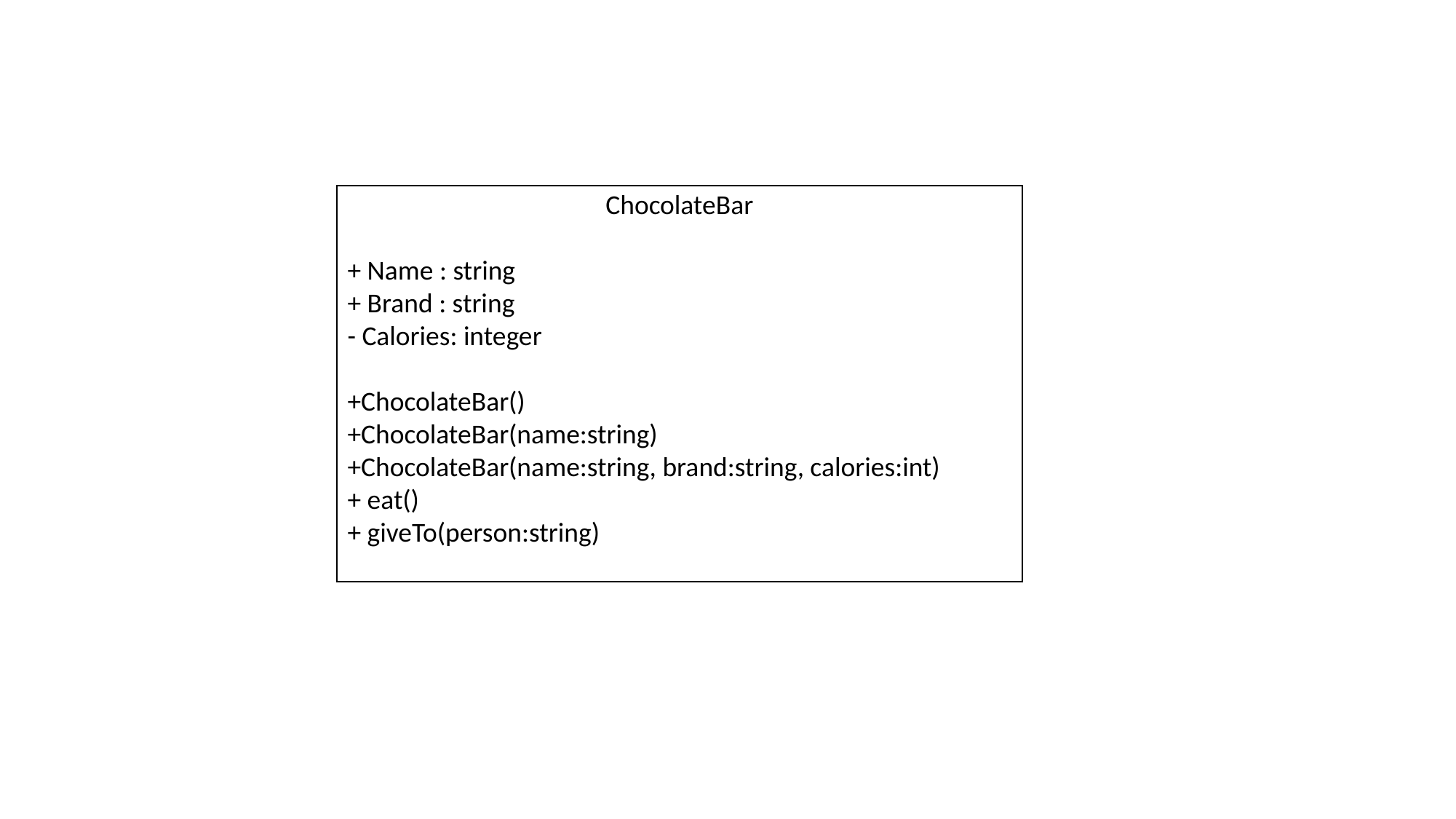

ChocolateBar

+ Name : string
+ Brand : string
- Calories: integer

+ChocolateBar()
+ChocolateBar(name:string)
+ChocolateBar(name:string, brand:string, calories:int)
+ eat()
+ giveTo(person:string)